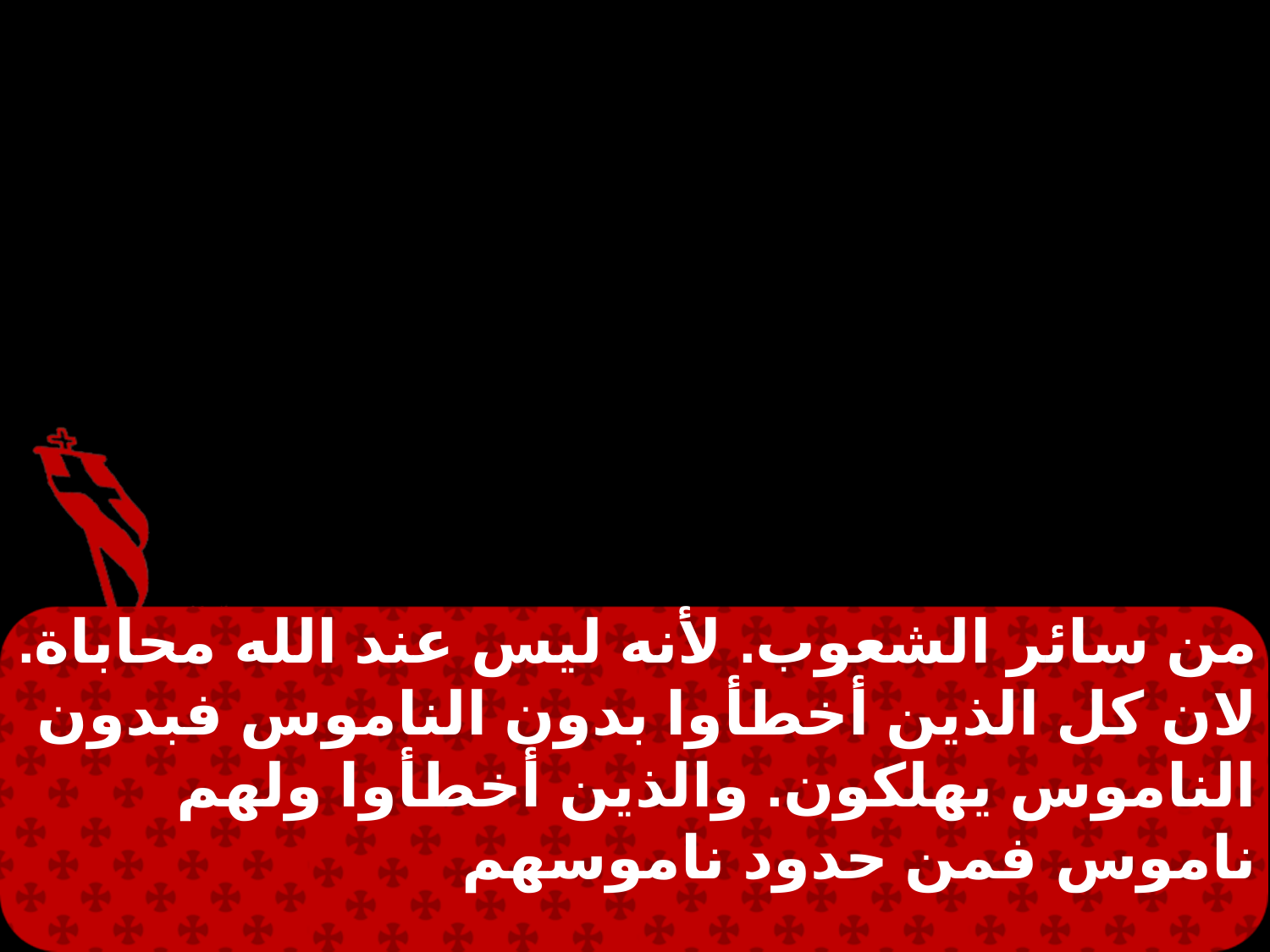

من سائر الشعوب. لأنه ليس عند الله محاباة. لان كل الذين أخطأوا بدون الناموس فبدون الناموس يهلكون. والذين أخطأوا ولهم ناموس فمن حدود ناموسهم
يعاقبون لان ليس الذين سمعوا الناموس هم أبرار عند الله بل الذين عملوا بما فرض عليهم بالناموس